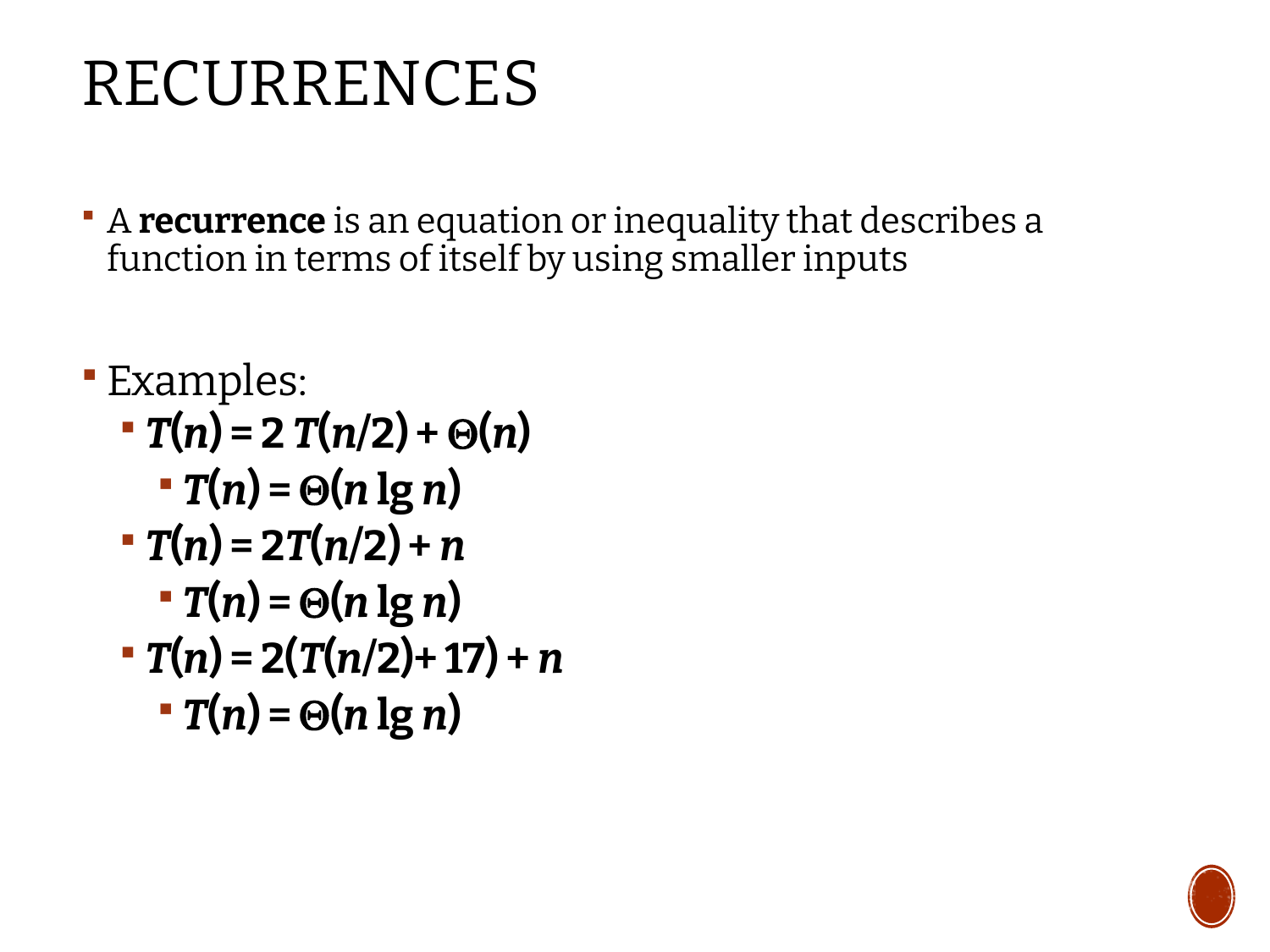

# Recurrences
A recurrence is an equation or inequality that describes a function in terms of itself by using smaller inputs

Examples:
T(n) = 2 T(n/2) + Θ(n)
T(n) = Θ(n lg n)
T(n) = 2T(n/2) + n
T(n) = Θ(n lg n)
T(n) = 2(T(n/2)+ 17) + n
T(n) = Θ(n lg n)